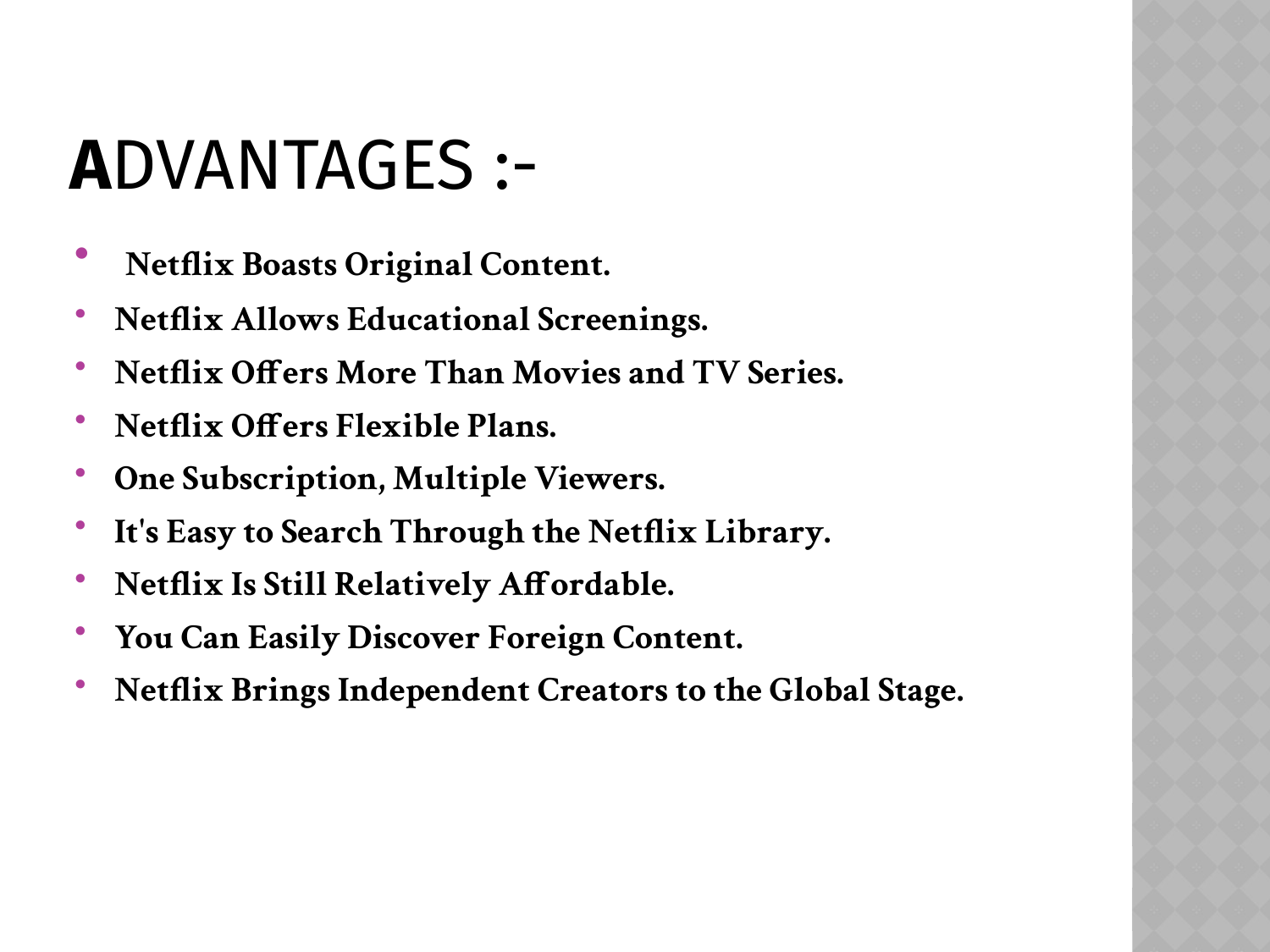

# Advantages :-
 Netflix Boasts Original Content.
Netflix Allows Educational Screenings.
Netflix Offers More Than Movies and TV Series.
Netflix Offers Flexible Plans.
One Subscription, Multiple Viewers.
It's Easy to Search Through the Netflix Library.
Netflix Is Still Relatively Affordable.
You Can Easily Discover Foreign Content.
Netflix Brings Independent Creators to the Global Stage.